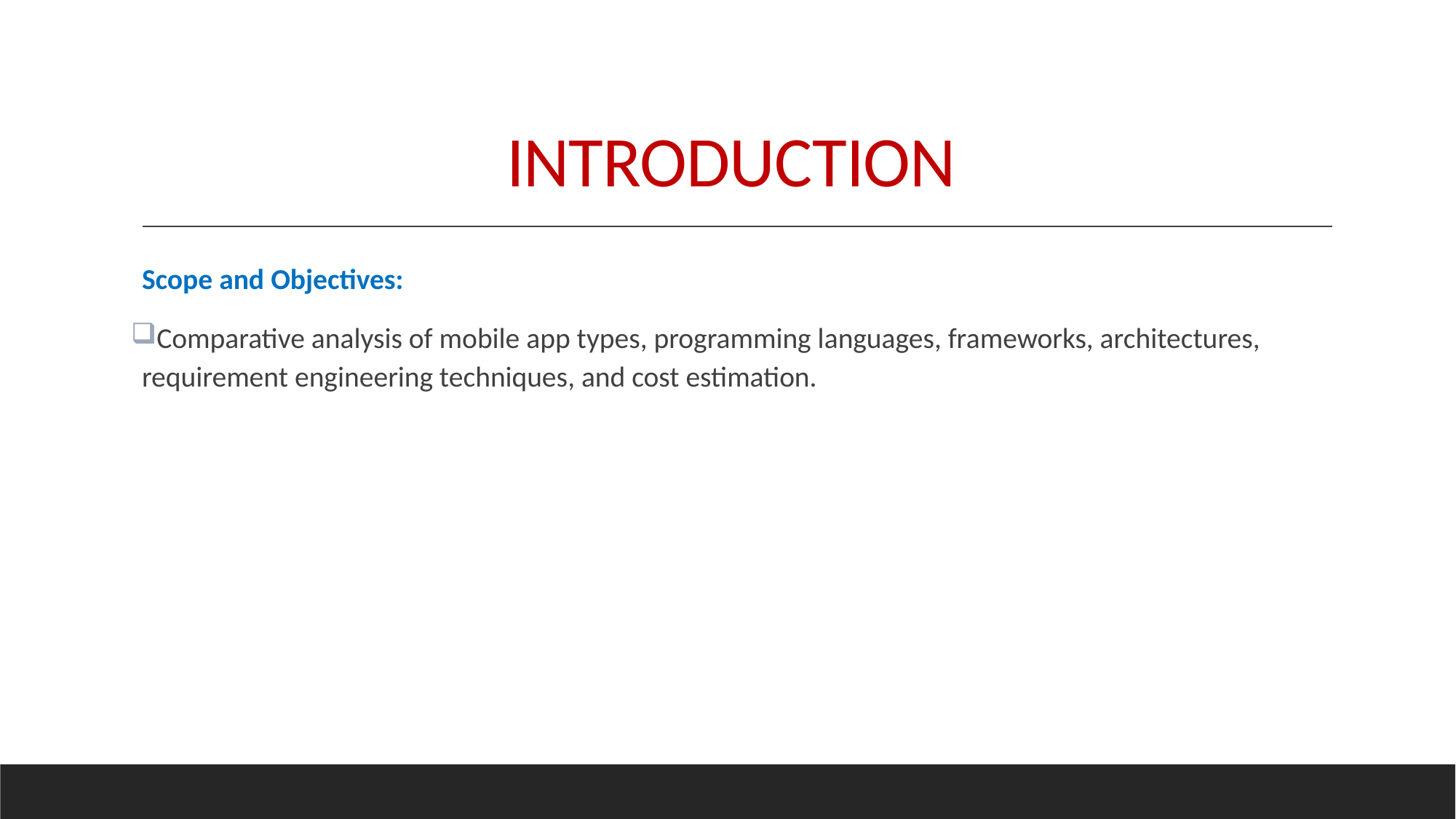

# INTRODUCTION
Scope and Objectives:
Comparative analysis of mobile app types, programming languages, frameworks, architectures, requirement engineering techniques, and cost estimation.